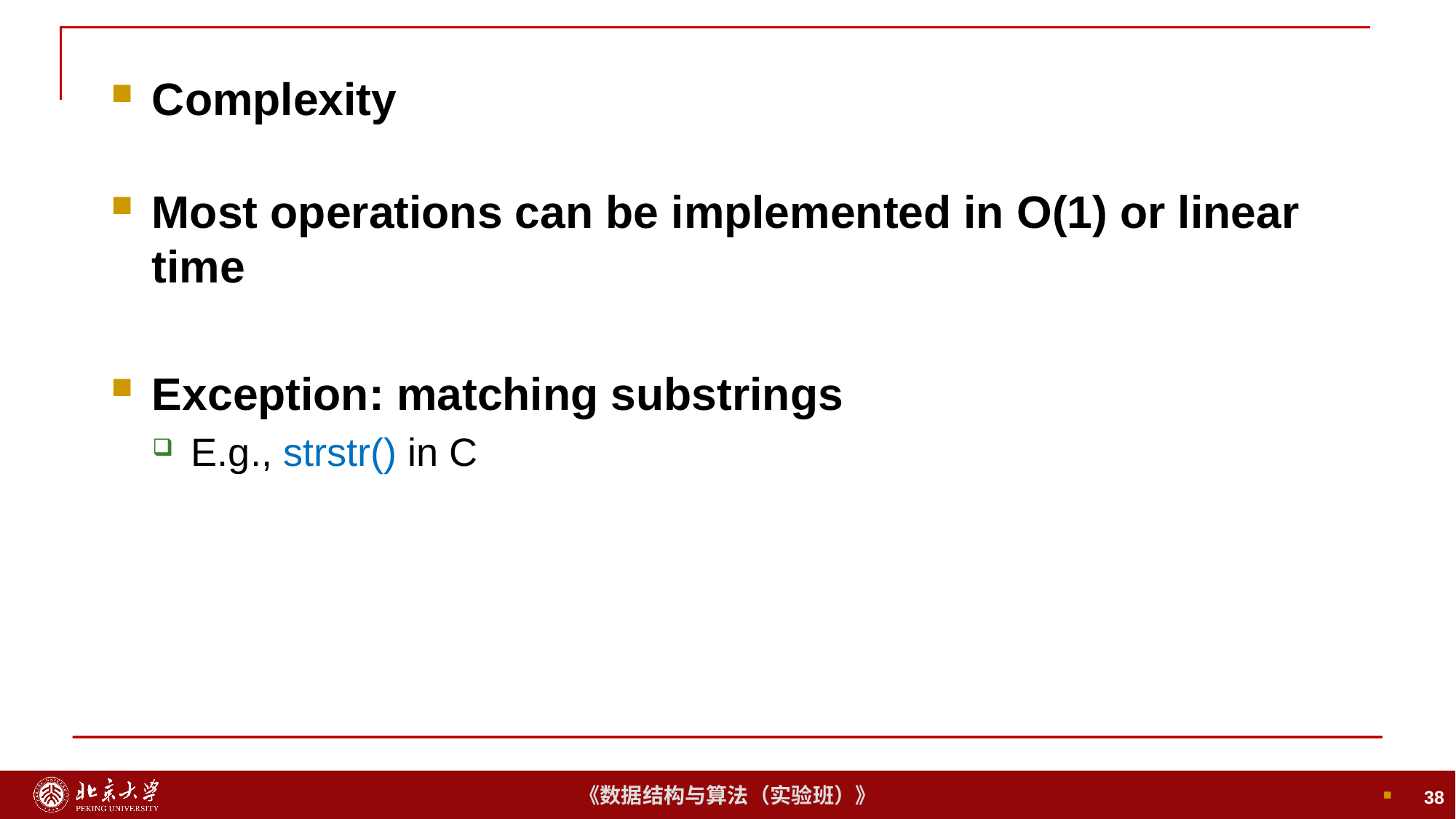

Complexity
Most operations can be implemented in O(1) or linear time

Exception: matching substrings
E.g., strstr() in C
38